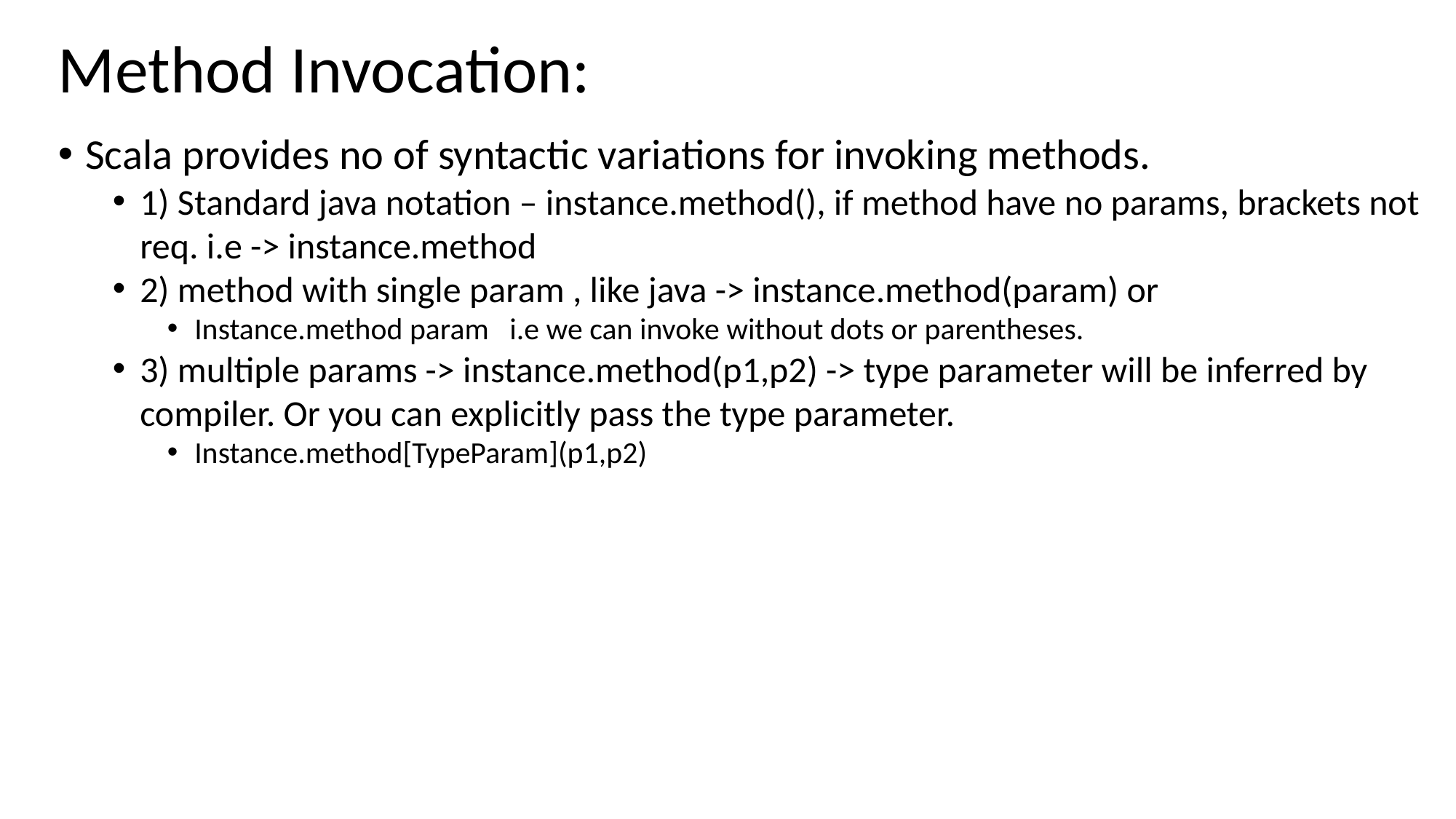

Method Invocation:
Scala provides no of syntactic variations for invoking methods.
1) Standard java notation – instance.method(), if method have no params, brackets not req. i.e -> instance.method
2) method with single param , like java -> instance.method(param) or
Instance.method param   i.e we can invoke without dots or parentheses.
3) multiple params -> instance.method(p1,p2) -> type parameter will be inferred by compiler. Or you can explicitly pass the type parameter.
Instance.method[TypeParam](p1,p2)